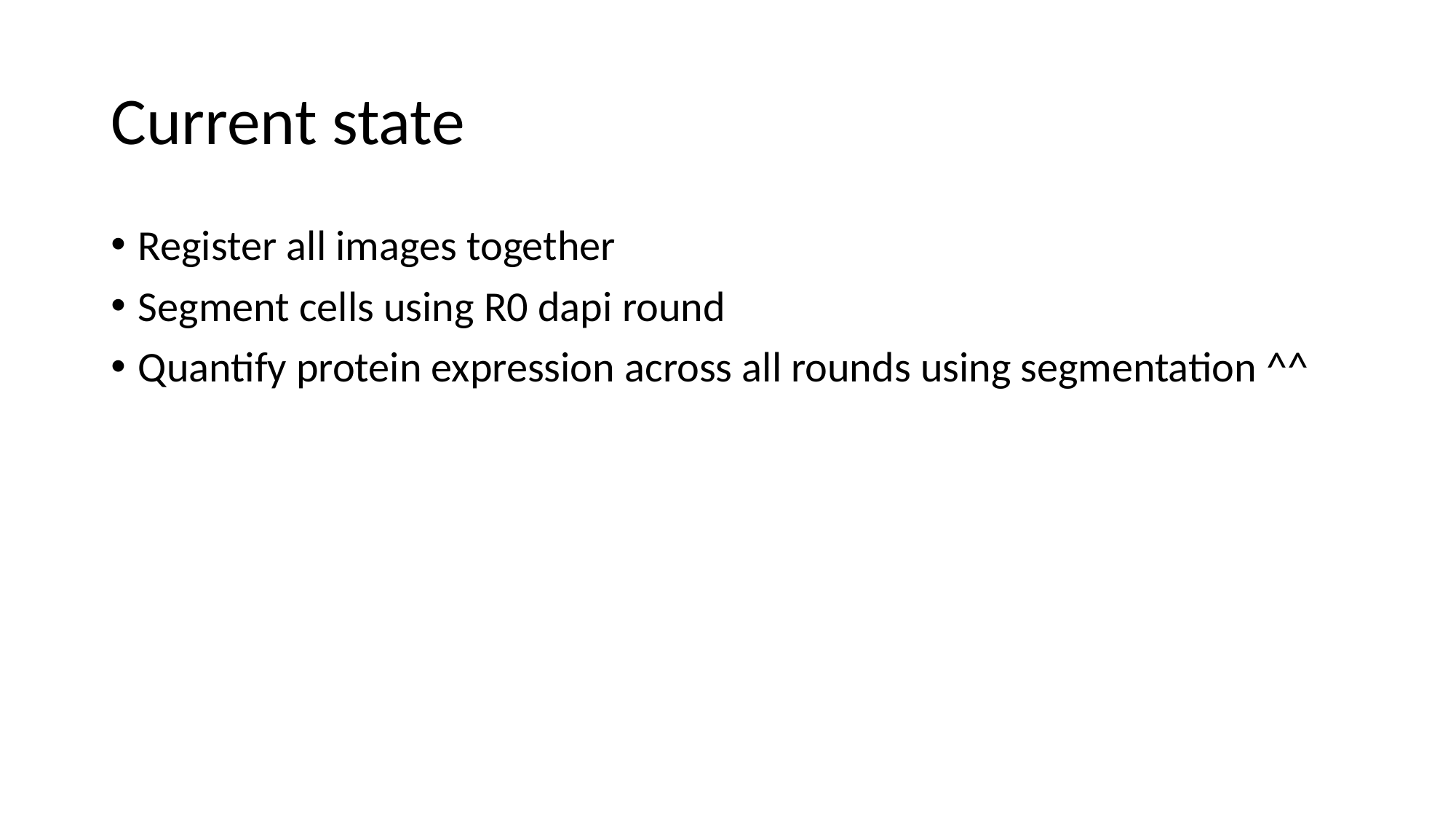

# Current state
Register all images together
Segment cells using R0 dapi round
Quantify protein expression across all rounds using segmentation ^^